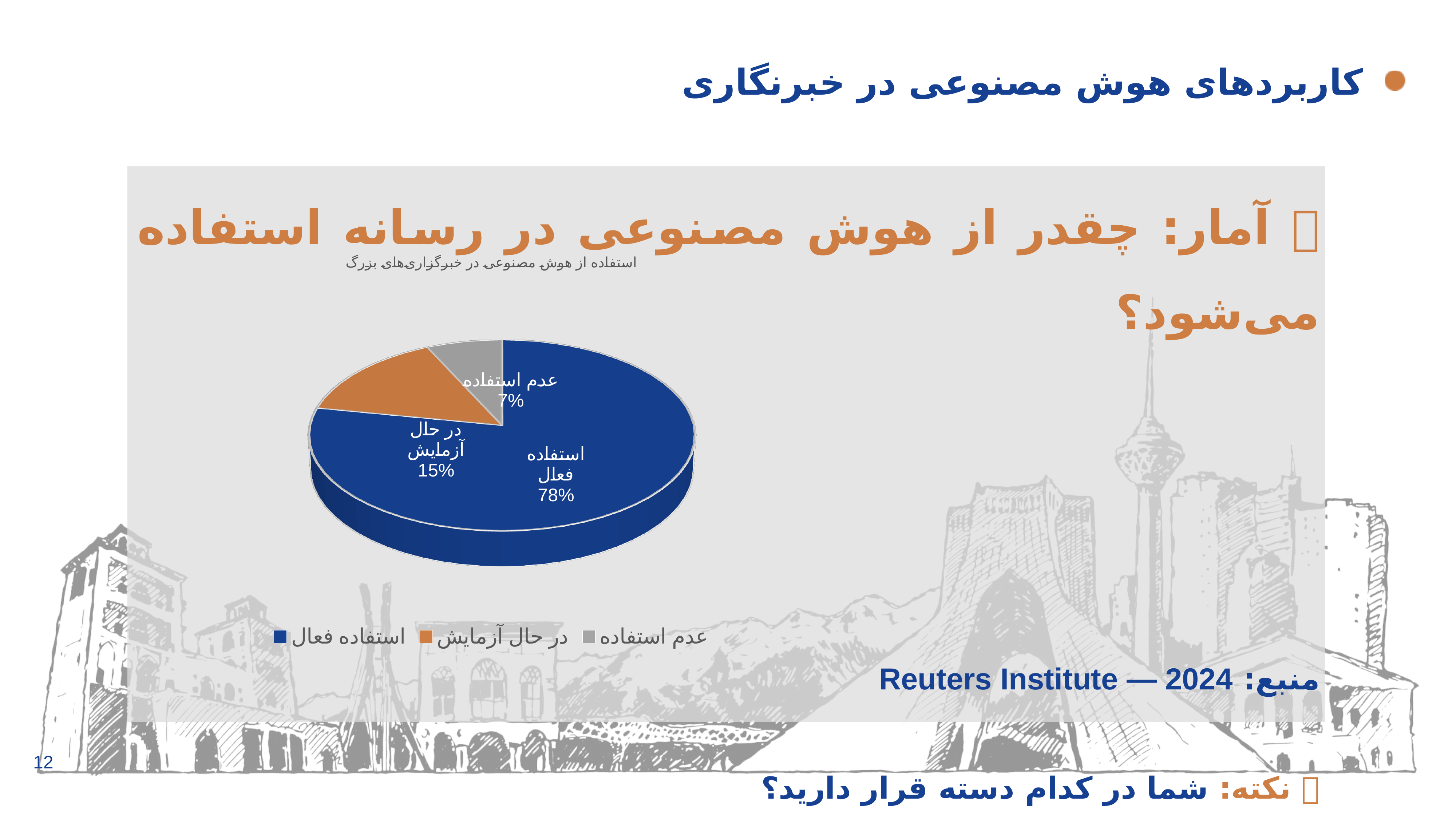

# کاربردهای هوش مصنوعی در خبرنگاری
🌍 آمار: چقدر از هوش مصنوعی در رسانه استفاده می‌شود؟

منبع: Reuters Institute — 2024

📌 نکته: شما در کدام دسته قرار دارید؟

[unsupported chart]

12